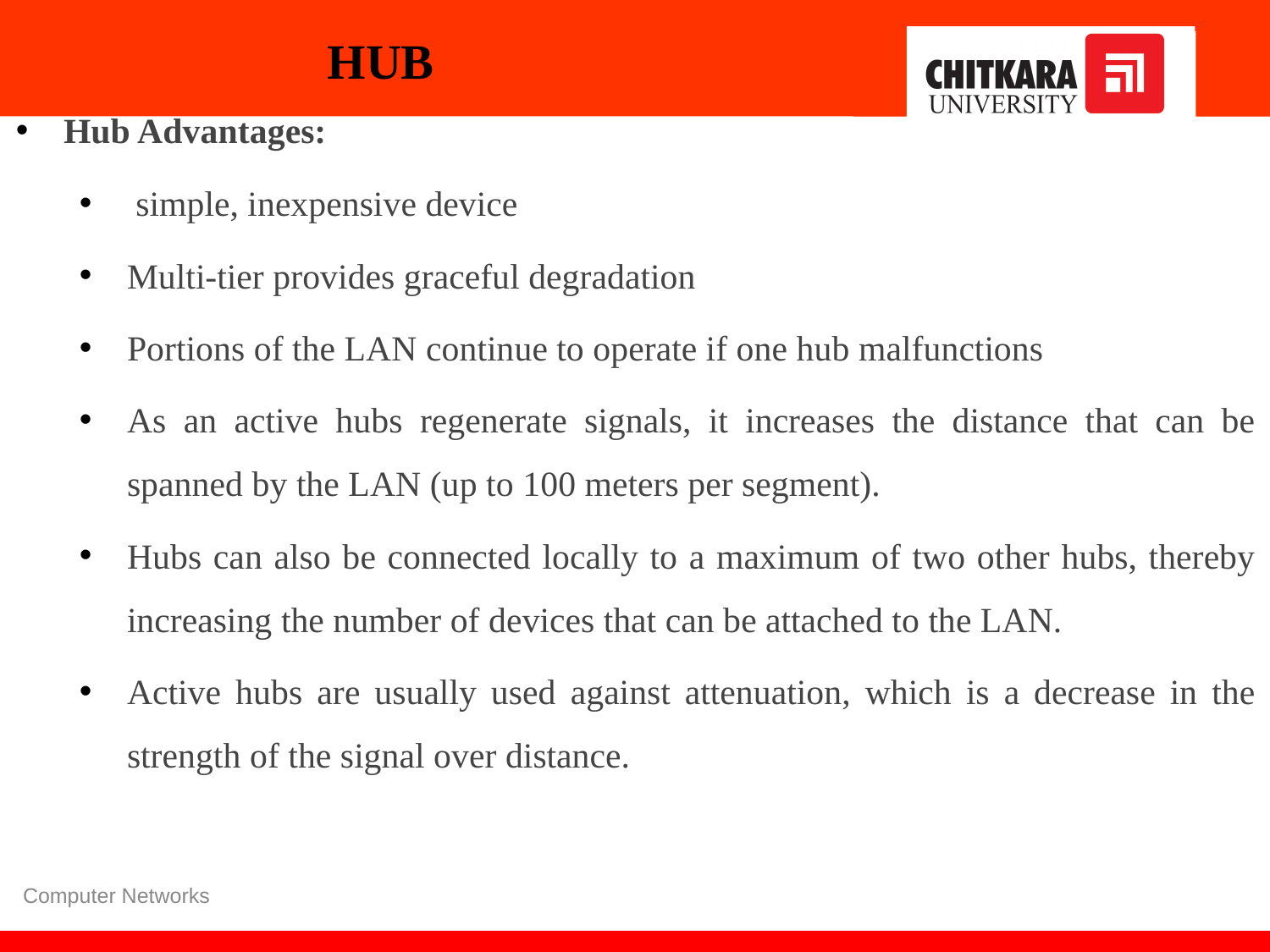

# HUB
Hub Advantages:
 simple, inexpensive device
Multi-tier provides graceful degradation
Portions of the LAN continue to operate if one hub malfunctions
As an active hubs regenerate signals, it increases the distance that can be spanned by the LAN (up to 100 meters per segment).
Hubs can also be connected locally to a maximum of two other hubs, thereby increasing the number of devices that can be attached to the LAN.
Active hubs are usually used against attenuation, which is a decrease in the strength of the signal over distance.
Computer Networks